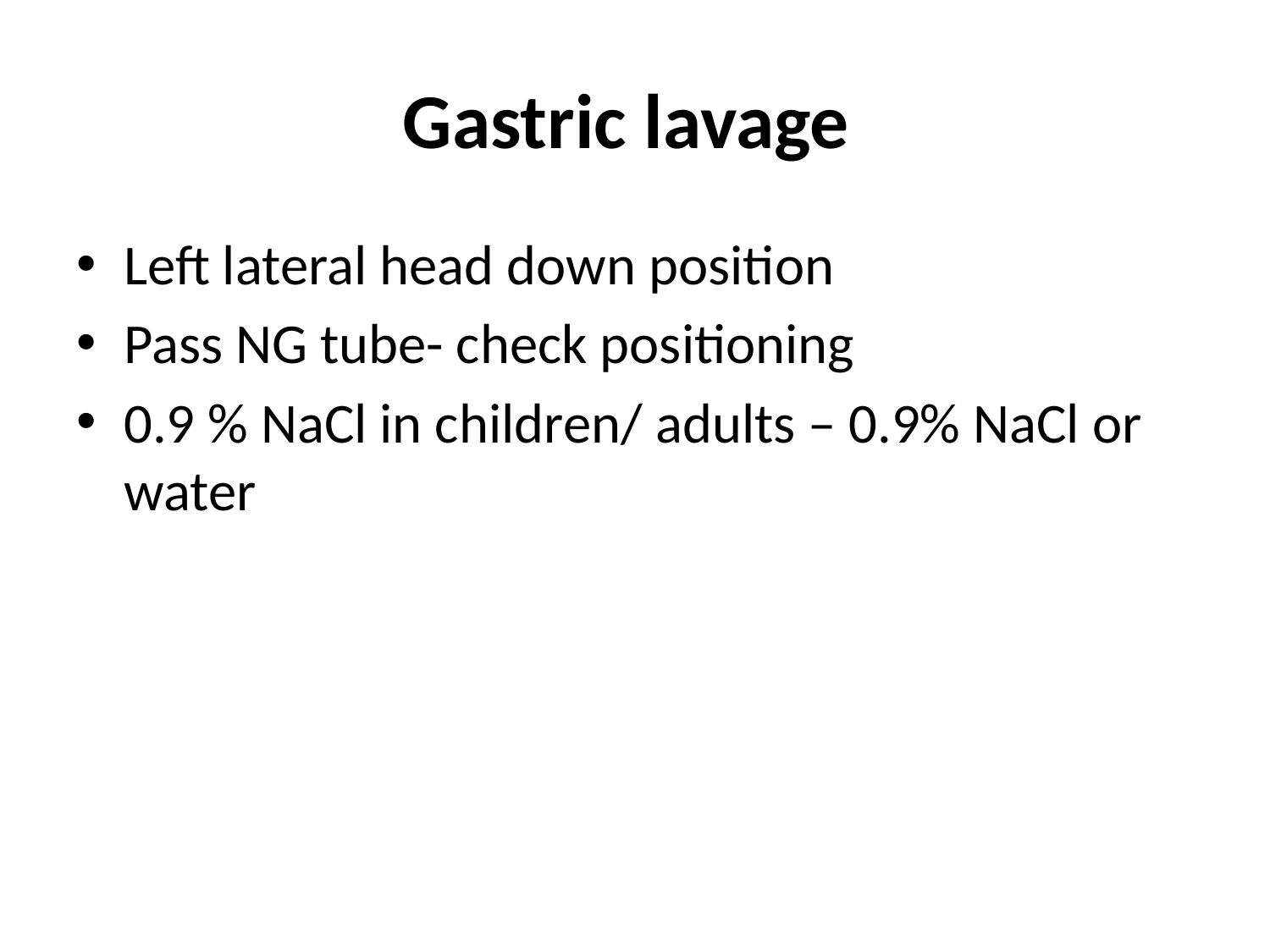

# Gastric lavage
Left lateral head down position
Pass NG tube- check positioning
0.9 % NaCl in children/ adults – 0.9% NaCl or water